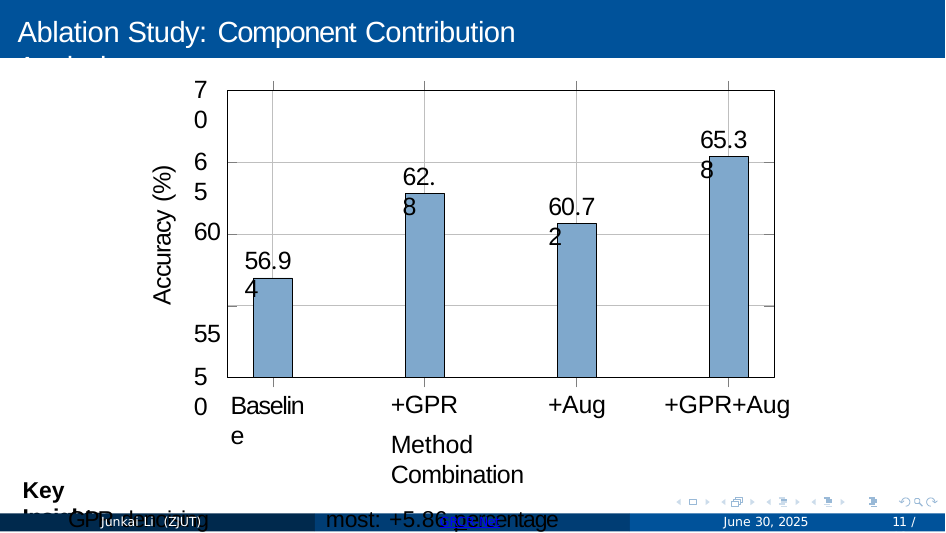

# Ablation Study: Component Contribution Analysis
70

65.38
65

62.8
Accuracy (%)
60.72
60
56.94
55
50
+GPR	+Aug
Method Combination
+GPR+Aug
Baseline
Key Insights:
GPR denoising contributes
most: +5.86 percentage points
Junkai Li (ZJUT)
GRCR-Net
June 30, 2025
11 / 18